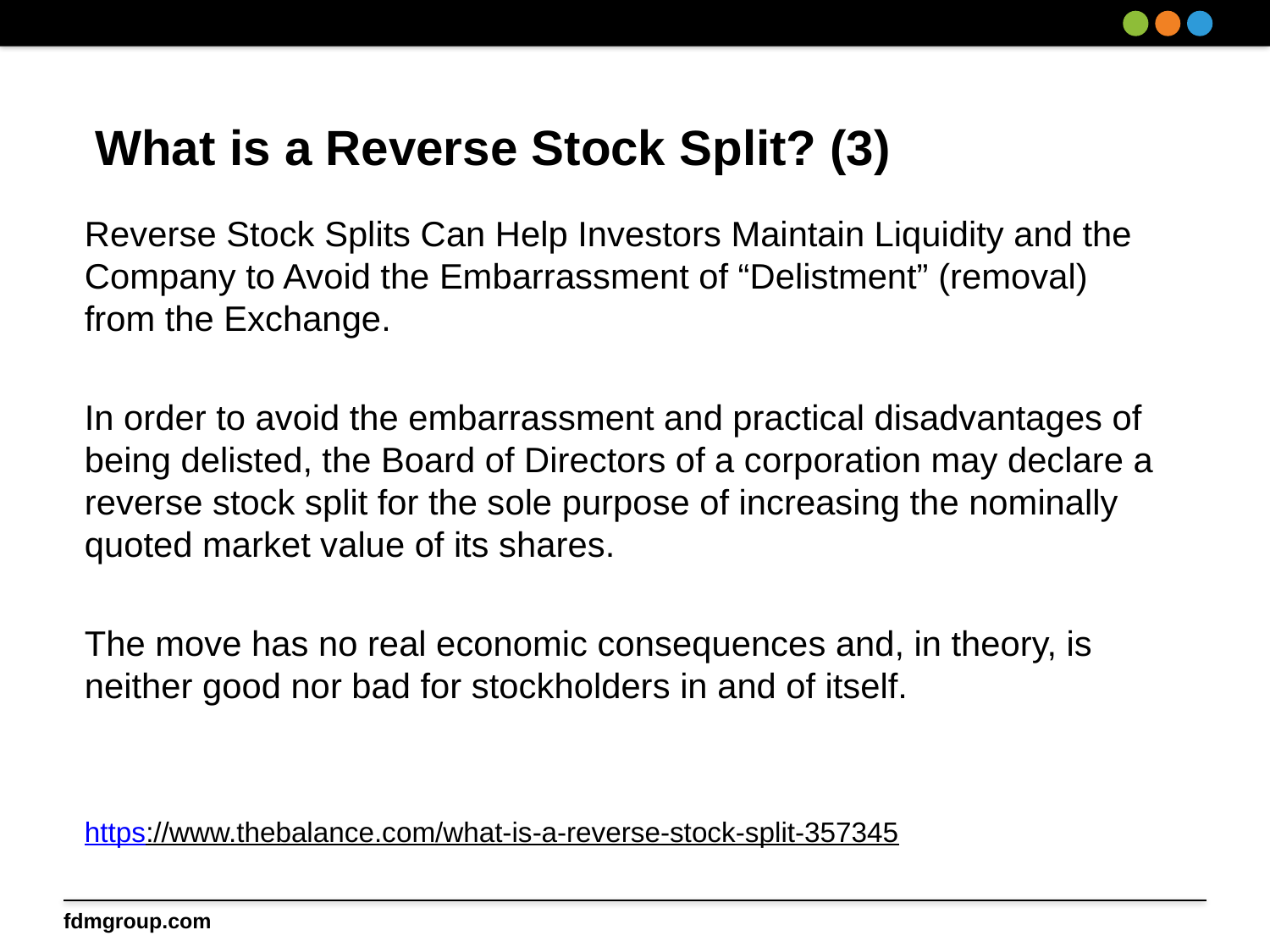

# What is a Reverse Stock Split? (3)
Reverse Stock Splits Can Help Investors Maintain Liquidity and the Company to Avoid the Embarrassment of “Delistment” (removal) from the Exchange.

In order to avoid the embarrassment and practical disadvantages of being delisted, the Board of Directors of a corporation may declare a reverse stock split for the sole purpose of increasing the nominally quoted market value of its shares.

The move has no real economic consequences and, in theory, is neither good nor bad for stockholders in and of itself.

https://www.thebalance.com/what-is-a-reverse-stock-split-357345